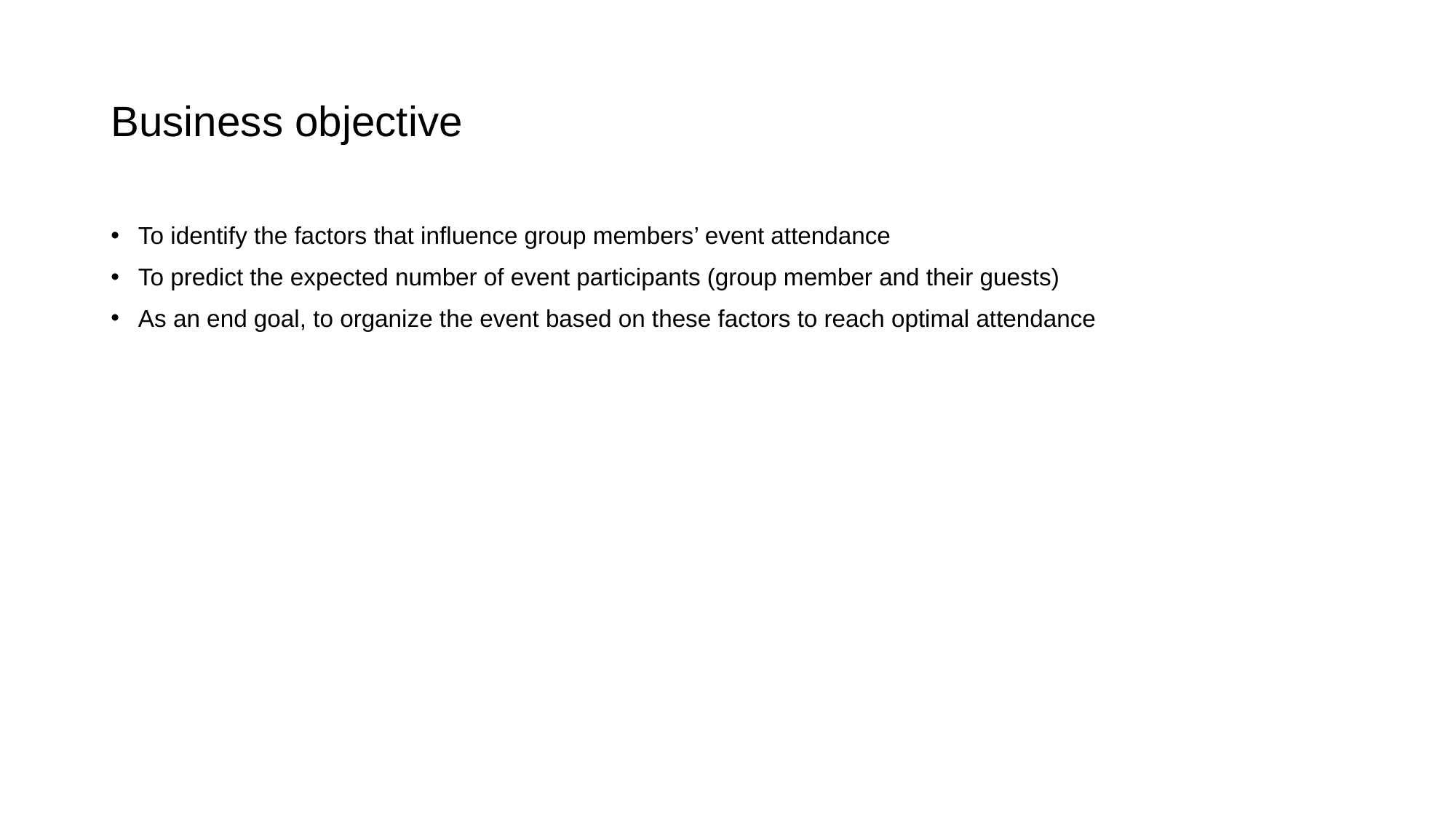

# Business objective
To identify the factors that influence group members’ event attendance
To predict the expected number of event participants (group member and their guests)
As an end goal, to organize the event based on these factors to reach optimal attendance